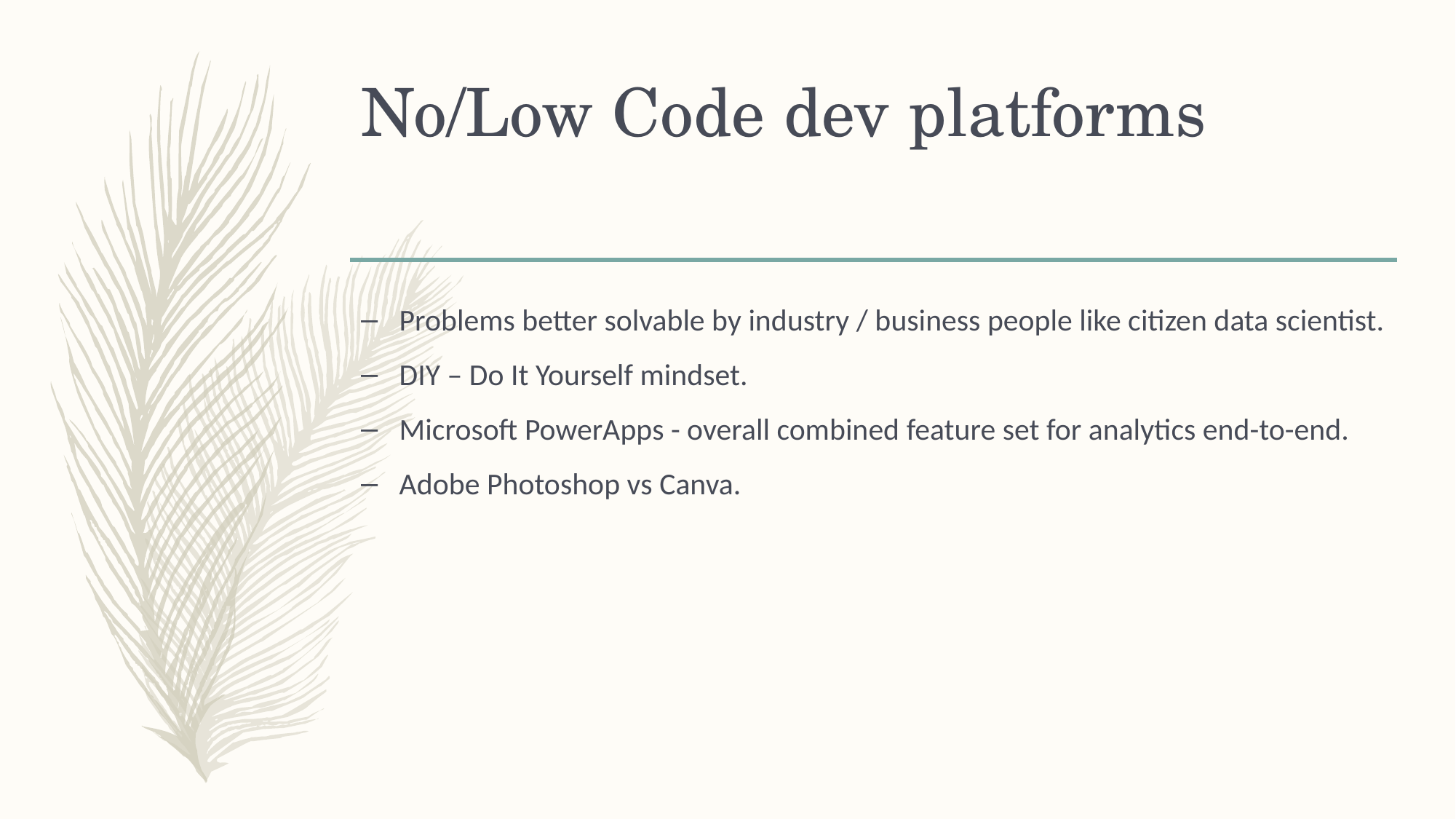

# No/Low Code dev platforms
Problems better solvable by industry / business people like citizen data scientist.
DIY – Do It Yourself mindset.
Microsoft PowerApps - overall combined feature set for analytics end-to-end.
Adobe Photoshop vs Canva.